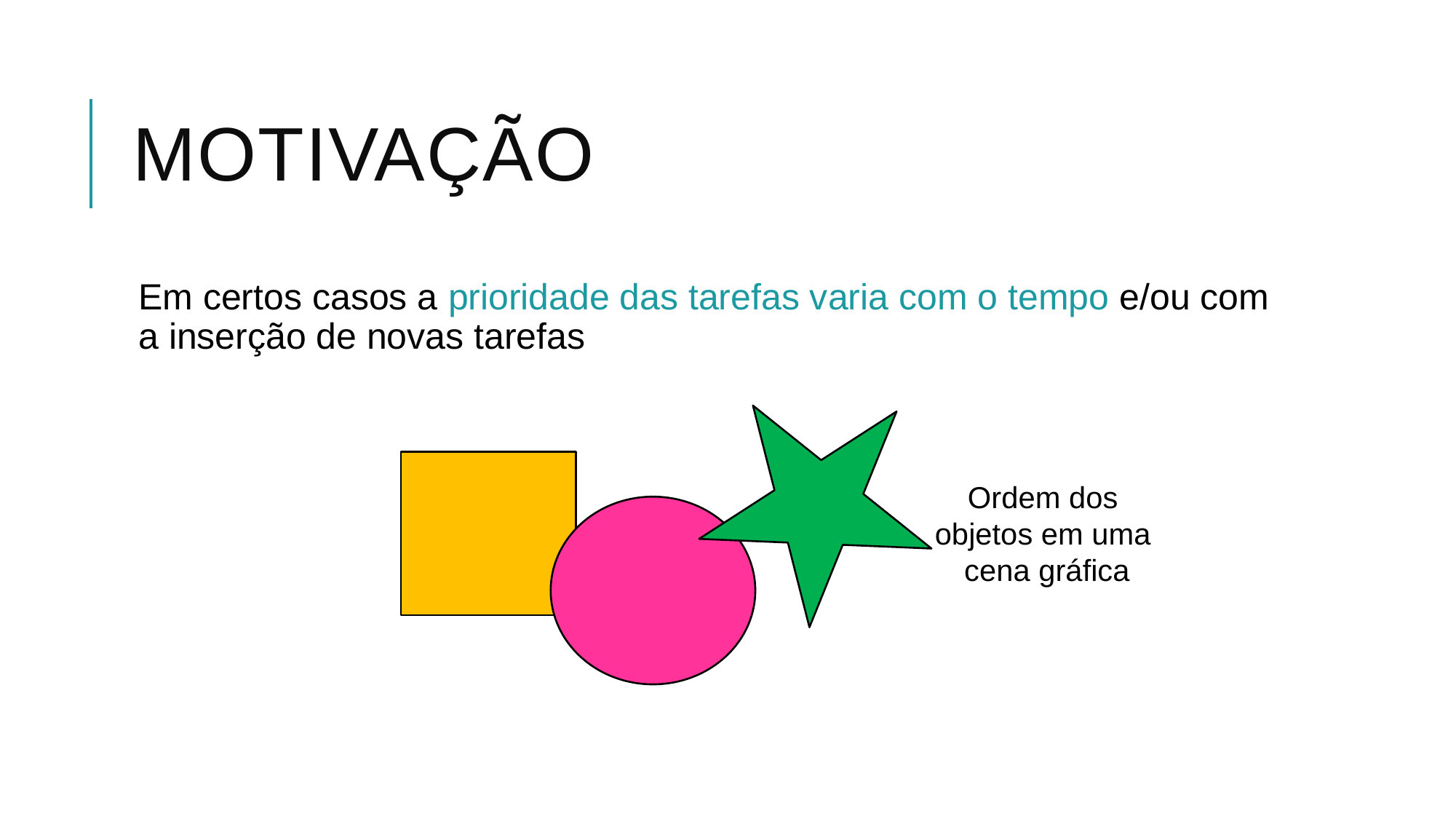

# Motivação
Em certos casos a prioridade das tarefas varia com o tempo e/ou com a inserção de novas tarefas

Ordem dos
objetos em uma
cena gráfica